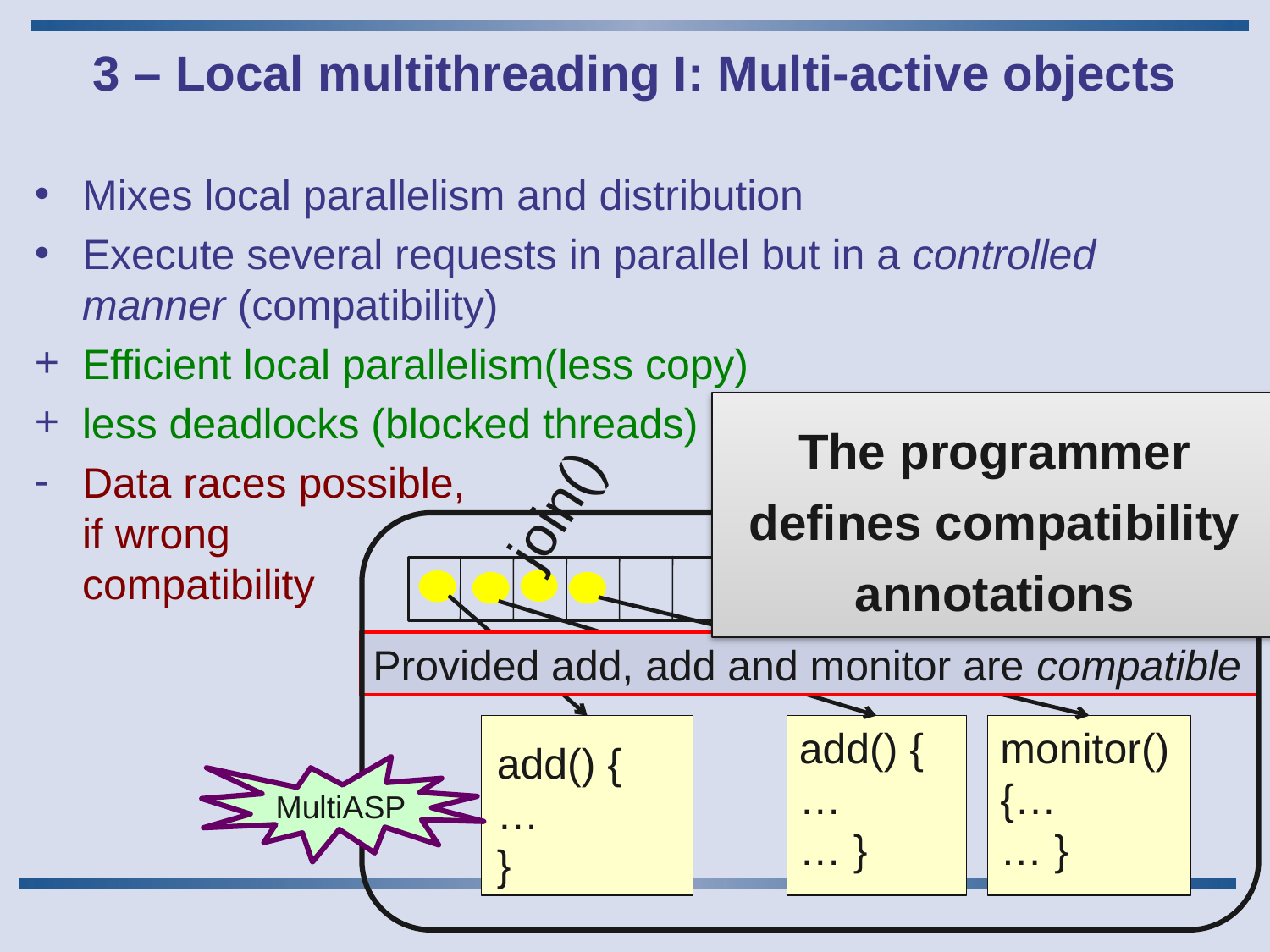

# 3 – Local multithreading I: Multi-active objects
Mixes local parallelism and distribution
Execute several requests in parallel but in a controlled manner (compatibility)
Efficient local parallelism(less copy)
less deadlocks (blocked threads)
Data races possible,
if wrong
compatibility
The programmer defines compatibility annotations
join()

Provided add, add and monitor are compatible

add() {
…
… }
monitor(){…
… }
add() {
…
}
MultiASP